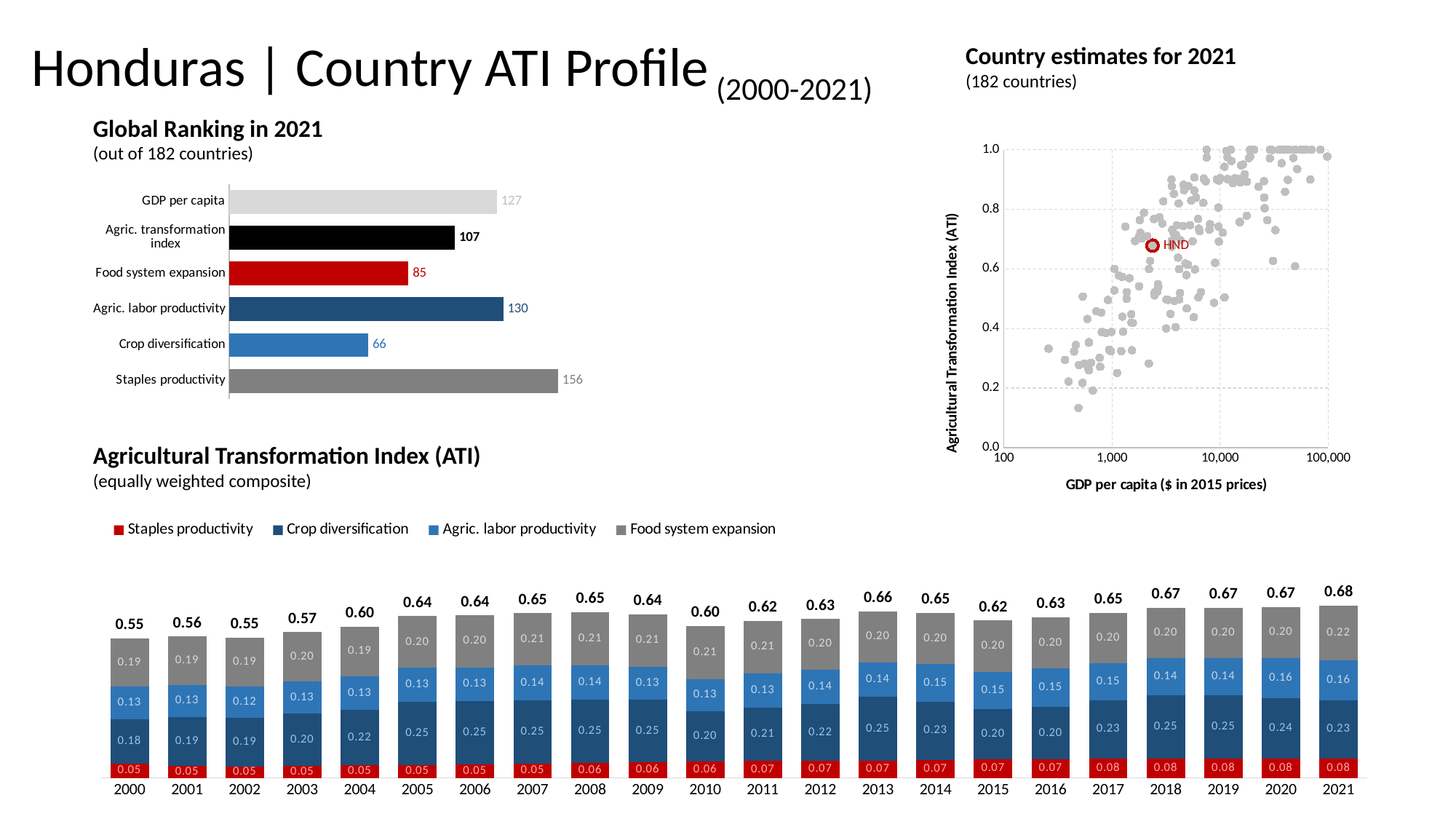

# Honduras | Country ATI Profile (2000-2021)
Country estimates for 2021
(182 countries)
Global Ranking in 2021
(out of 182 countries)

### Chart

| Category | All countries | FTF focus countries |
|---|---|---|

### Chart

| Category |  |
|---|---|
| Staples productivity | 156.0 |
| Crop diversification | 66.0 |
| Agric. labor productivity | 130.0 |
| Food system expansion | 85.0 |
| Agric. transformation index | 107.0 |
| GDP per capita | 127.0 |
Agricultural Transformation Index (ATI)
(equally weighted composite)

### Chart

| Category | Staples productivity | Crop diversification | Agric. labor productivity | Food system expansion | Agric. transformation index |
|---|---|---|---|---|---|
| 2000 | 0.05456635 | 0.176699425 | 0.127543025 | 0.190146575 | 0.548955375 |
| 2001 | 0.04828115 | 0.191685075 | 0.125870625 | 0.191692925 | 0.557529775 |
| 2002 | 0.0457898 | 0.189671075 | 0.123982475 | 0.192958725 | 0.552402075 |
| 2003 | 0.047543225 | 0.204942725 | 0.127157875 | 0.1952272 | 0.574871025 |
| 2004 | 0.049157475 | 0.2176969 | 0.134646275 | 0.193824625 | 0.595325275 |
| 2005 | 0.051265325 | 0.2477283 | 0.13433775 | 0.203961075 | 0.6372924500000001 |
| 2006 | 0.052486525 | 0.25 | 0.13329495 | 0.204995075 | 0.64077655 |
| 2007 | 0.0549672 | 0.25 | 0.13826615 | 0.206343375 | 0.649576725 |
| 2008 | 0.0576956 | 0.25 | 0.136281775 | 0.210082225 | 0.6540596000000001 |
| 2009 | 0.06124005 | 0.246478025 | 0.129713975 | 0.2068022 | 0.64423425 |
| 2010 | 0.06401025 | 0.19944335 | 0.126634125 | 0.209387875 | 0.5994756 |
| 2011 | 0.0662242 | 0.2119858 | 0.1330767 | 0.20759315 | 0.61887985 |
| 2012 | 0.06775 | 0.22367615 | 0.1355124 | 0.199533275 | 0.6264718250000001 |
| 2013 | 0.0688706 | 0.25 | 0.13694765 | 0.200916525 | 0.656734775 |
| 2014 | 0.070235475 | 0.230436075 | 0.14750365 | 0.202023475 | 0.650198675 |
| 2015 | 0.07184765 | 0.1990287 | 0.1469867 | 0.2028442 | 0.62070725 |
| 2016 | 0.0746489 | 0.2039008 | 0.152295025 | 0.202690775 | 0.6335355 |
| 2017 | 0.076183925 | 0.23067465 | 0.145185225 | 0.1983172 | 0.650361 |
| 2018 | 0.07713115 | 0.25 | 0.14498375 | 0.19865195 | 0.67076685 |
| 2019 | 0.076696375 | 0.25 | 0.14438695 | 0.19999785 | 0.671081175 |
| 2020 | 0.076825 | 0.236271475 | 0.1597445 | 0.200092875 | 0.6729338500000001 |
| 2021 | 0.077218675 | 0.229418275 | 0.155741375 | 0.215856075 | 0.6782344 |